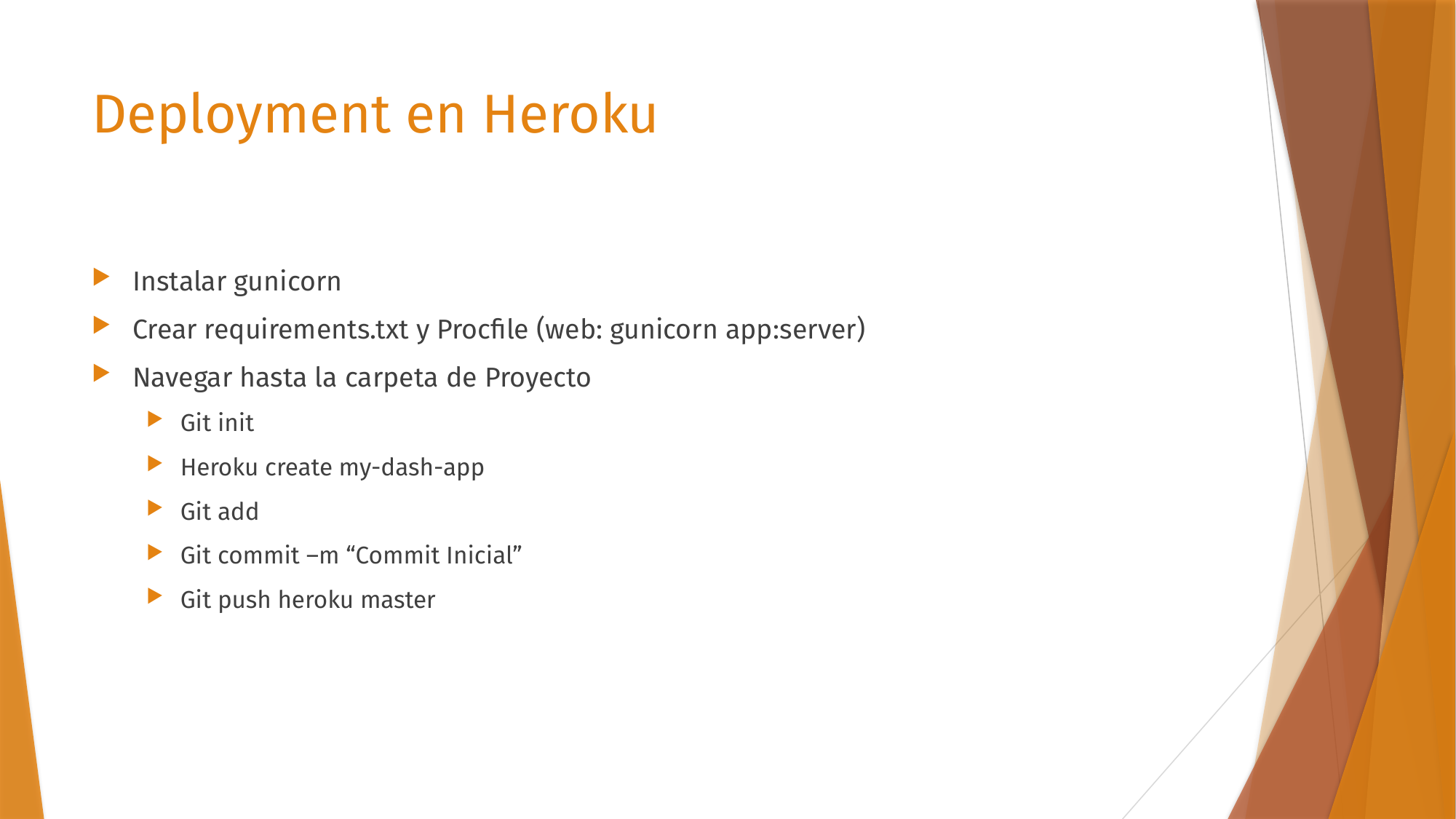

# Deployment en Heroku
Instalar gunicorn
Crear requirements.txt y Procfile (web: gunicorn app:server)
Navegar hasta la carpeta de Proyecto
Git init
Heroku create my-dash-app
Git add
Git commit –m “Commit Inicial”
Git push heroku master